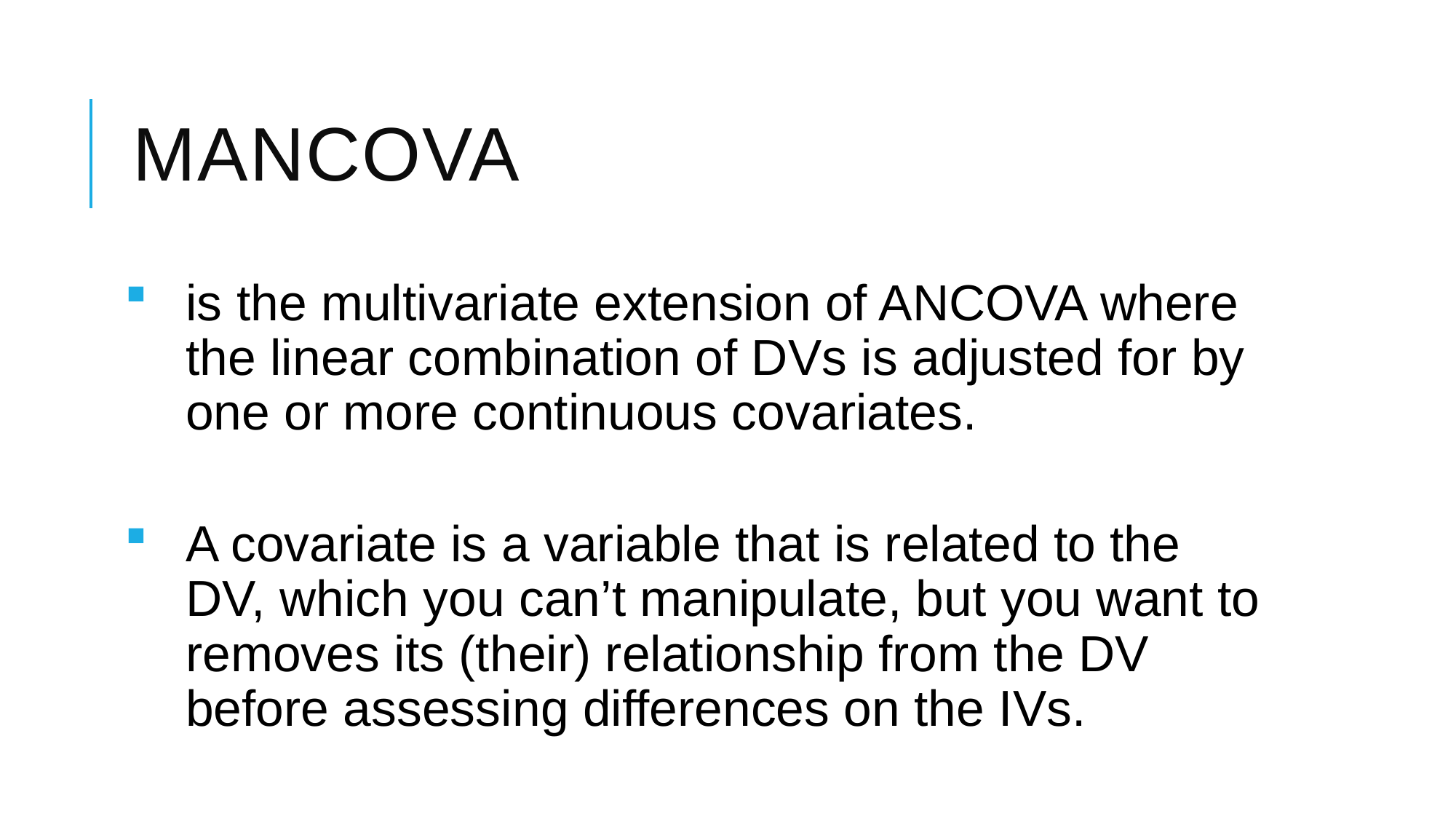

# MANCOVA
is the multivariate extension of ANCOVA where the linear combination of DVs is adjusted for by one or more continuous covariates.
A covariate is a variable that is related to the DV, which you can’t manipulate, but you want to removes its (their) relationship from the DV before assessing differences on the IVs.